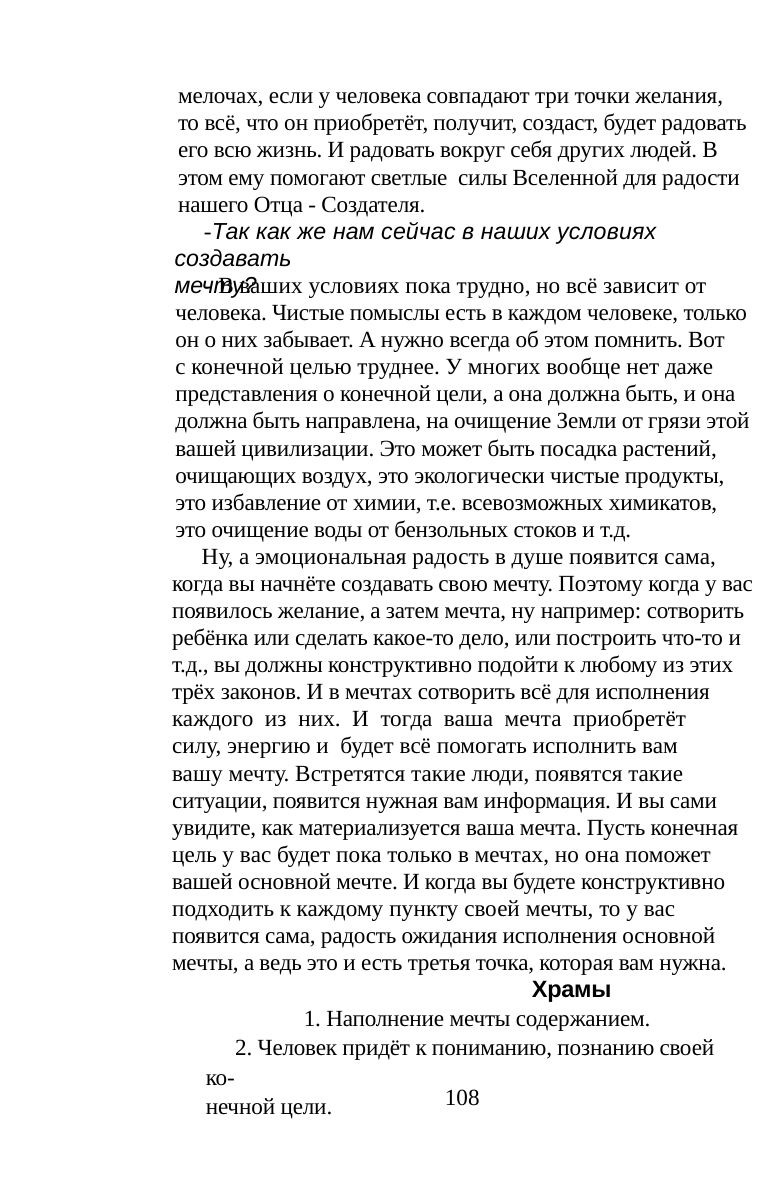

Дольмен «Радость творчества»

мелочах, если у человека совпадают три точки желания,
то всё, что он приобретёт, получит, создаст, будет радовать
его всю жизнь. И радовать вокруг себя других людей. В
этом ему помогают светлые  силы Вселенной для радости
нашего Отца - Создателя.

- Для чего ты заходил в дольмен? Что ты хотел
донести людям?

- Я знал, что будет такое время, когда люди многого не
будут знать о творчестве. Я смогу рассказать, что и как
надо делать, чтобы получить радость от своего творчества,
сделанного самим, от сказанного самим, от придуманного
самим.

-Так как же нам сейчас в наших условиях создавать
мечту?

- В ваших условиях пока трудно, но всё зависит от
человека. Чистые помыслы есть в каждом человеке, только
он о них забывает. А нужно всегда об этом помнить. Вот
с конечной целью труднее. У многих вообще нет даже
представления о конечной цели, а она должна быть, и она
должна быть направлена, на очищение Земли от грязи этой
вашей цивилизации. Это может быть посадка растений,
очищающих воздух, это экологически чистые продукты,
это избавление от химии, т.е. всевозможных химикатов,
это очищение воды от бензольных стоков и т.д.

- Скажи, так что же такое творчество?

- Творчество - это такое состояние, когда человек
желает что-то сотворить, т.е.:  петь, читать стихи, сочи-
нять стихи (на любую тему), что-то мастерить, что-то
строить, что-то шить, что-то вязать (рукоделие), что-то
выращивать и следить за каждым цветочком, ягодкой,
писать картины - рисовать и т.д. И настолько увлечённо
чем-то заниматься, что это будет доставлять великую
радость не только этому человеку, но и всем, кто будет
прикасаться ко всему написанному, сделанному, сшитому,
связанному,  вышитому,  обустроенному  дому  своими
руками. А люди, которые будут писать стихи, петь свои
песни, будут вызывать в душах людей читающих или
слушающих их, благодарность за радость, доставленную
им. Всё, что делает человек увлечённо, т.е. творит, несёт
Любовь в души других людей. Он раскрывается сам и
раскрывает Любовь и радость вокруг себя. Ведь к любому
делу  можно  подойти  творчески,  внести  свою  искру,
которая будет зажигать сердца всех, кто будет прикасаться
к тому, что вы вышили, написали, спели, сделали - будь то
горшок, корзина, обустроенный дом и т.д.

Ну, а эмоциональная радость в душе появится сама,
когда вы начнёте создавать свою мечту. Поэтому когда у вас
появилось желание, а затем мечта, ну например: сотворить
ребёнка или сделать какое-то дело, или построить что-то и
т.д., вы должны конструктивно подойти к любому из этих
трёх законов. И в мечтах сотворить всё для исполнения
каждого  из  них.  И  тогда  ваша  мечта  приобретёт
силу, энергию и  будет всё помогать исполнить вам
вашу мечту. Встретятся такие люди, появятся такие
ситуации, появится нужная вам информация. И вы сами
увидите, как материализуется ваша мечта. Пусть конечная
цель у вас будет пока только в мечтах, но она поможет
вашей основной мечте. И когда вы будете конструктивно
подходить к каждому пункту своей мечты, то у вас
появится сама, радость ожидания исполнения основной
мечты, а ведь это и есть третья точка, которая вам нужна.

- Так с чего же надо начинать?

Храмы

- А всё надо начинать постепенно, в начале помечтать,
затем начать делать - выполнять свою мечту. А затем
придёт умение и отточенность действий.

1. Наполнение мечты содержанием.

2. Человек придёт к пониманию, познанию своей ко-
нечной цели.

109

108